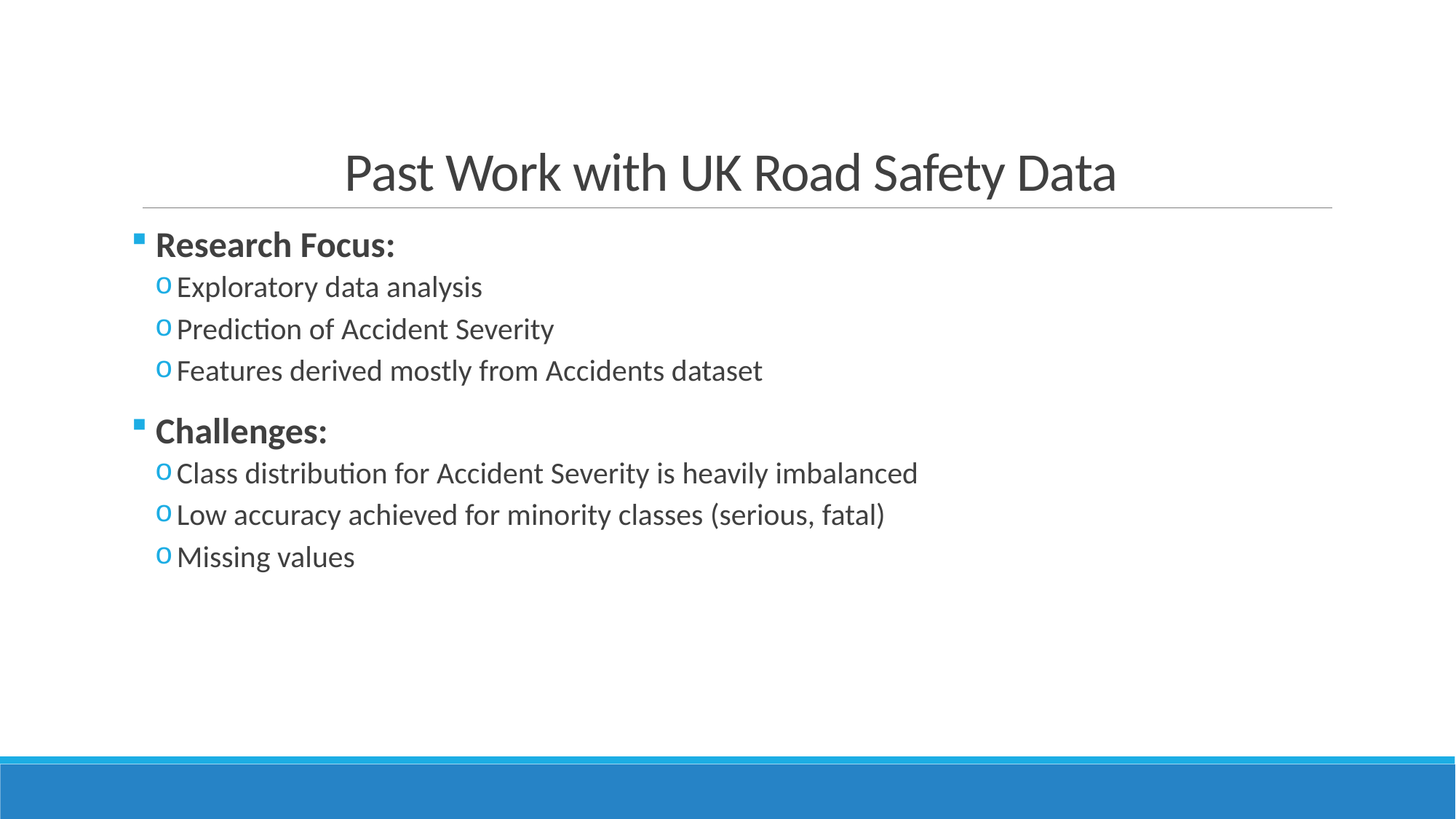

# Past Work with UK Road Safety Data
 Research Focus:
Exploratory data analysis
Prediction of Accident Severity
Features derived mostly from Accidents dataset
 Challenges:
Class distribution for Accident Severity is heavily imbalanced
Low accuracy achieved for minority classes (serious, fatal)
Missing values